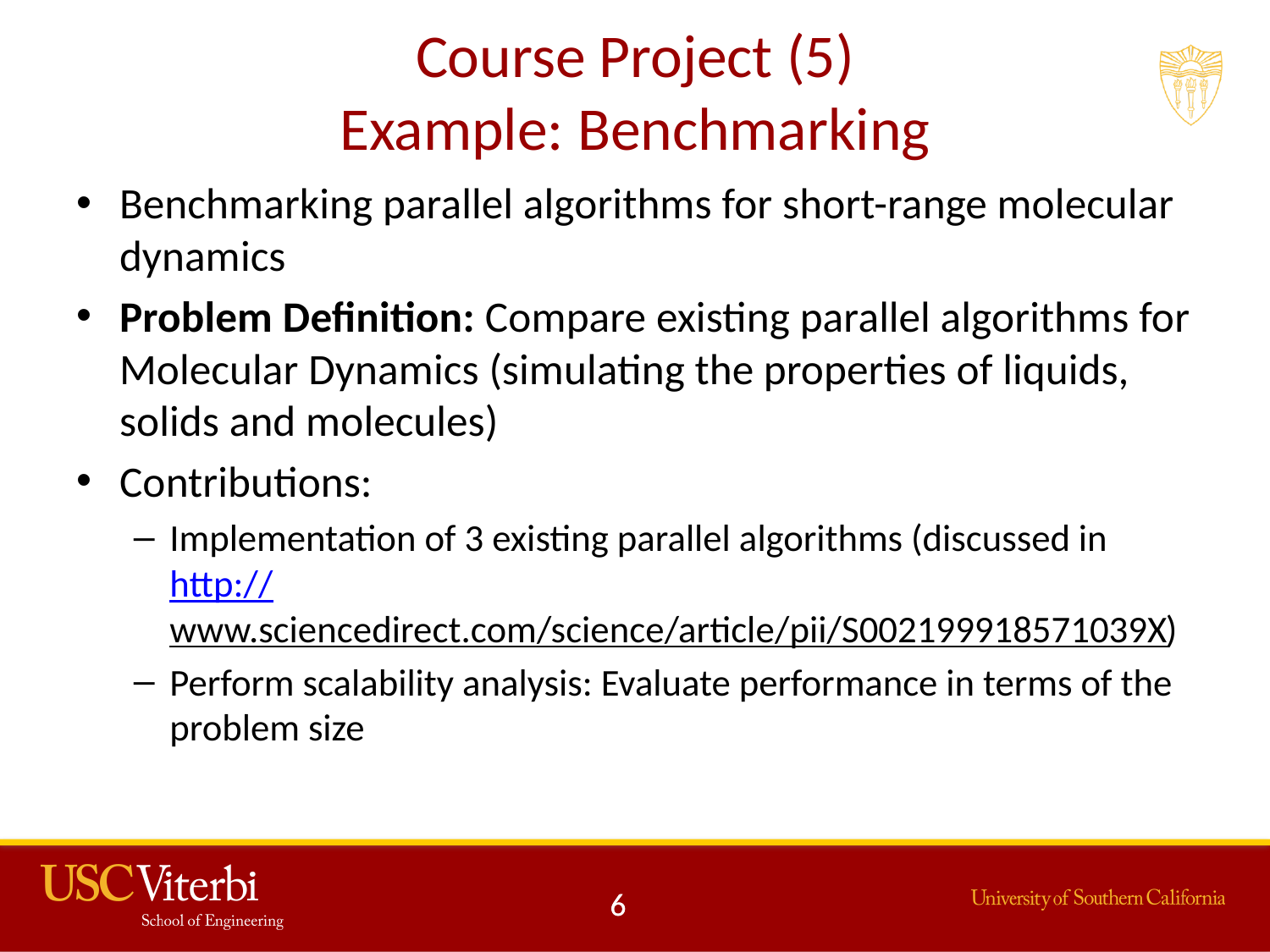

# Course Project (5) Example: Benchmarking
Benchmarking parallel algorithms for short-range molecular dynamics
Problem Definition: Compare existing parallel algorithms for Molecular Dynamics (simulating the properties of liquids, solids and molecules)
Contributions:
Implementation of 3 existing parallel algorithms (discussed in http://www.sciencedirect.com/science/article/pii/S002199918571039X)
Perform scalability analysis: Evaluate performance in terms of the problem size